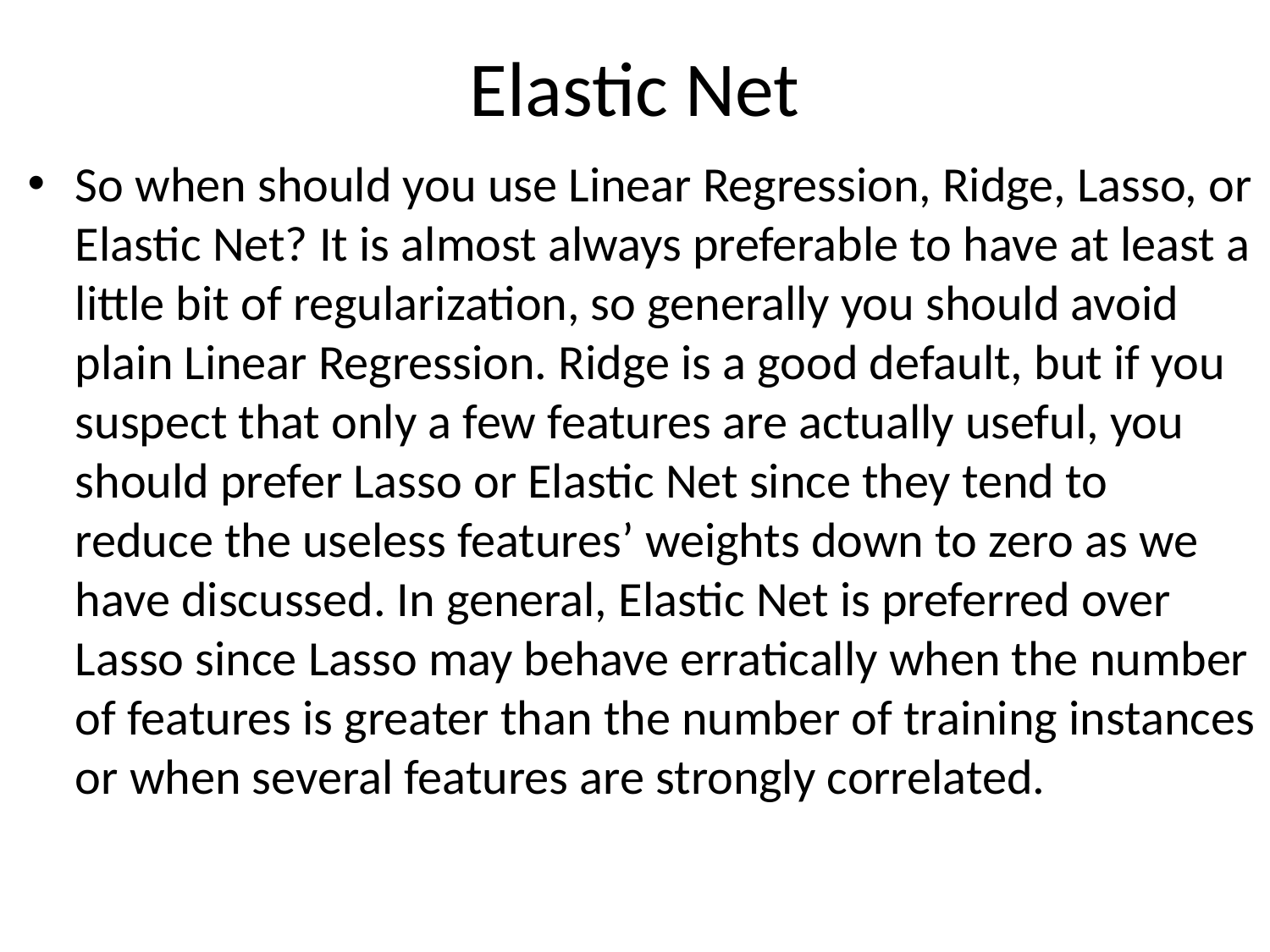

# Elastic Net
So when should you use Linear Regression, Ridge, Lasso, or Elastic Net? It is almost always preferable to have at least a little bit of regularization, so generally you should avoid plain Linear Regression. Ridge is a good default, but if you suspect that only a few features are actually useful, you should prefer Lasso or Elastic Net since they tend to reduce the useless features’ weights down to zero as we have discussed. In general, Elastic Net is preferred over Lasso since Lasso may behave erratically when the number of features is greater than the number of training instances or when several features are strongly correlated.